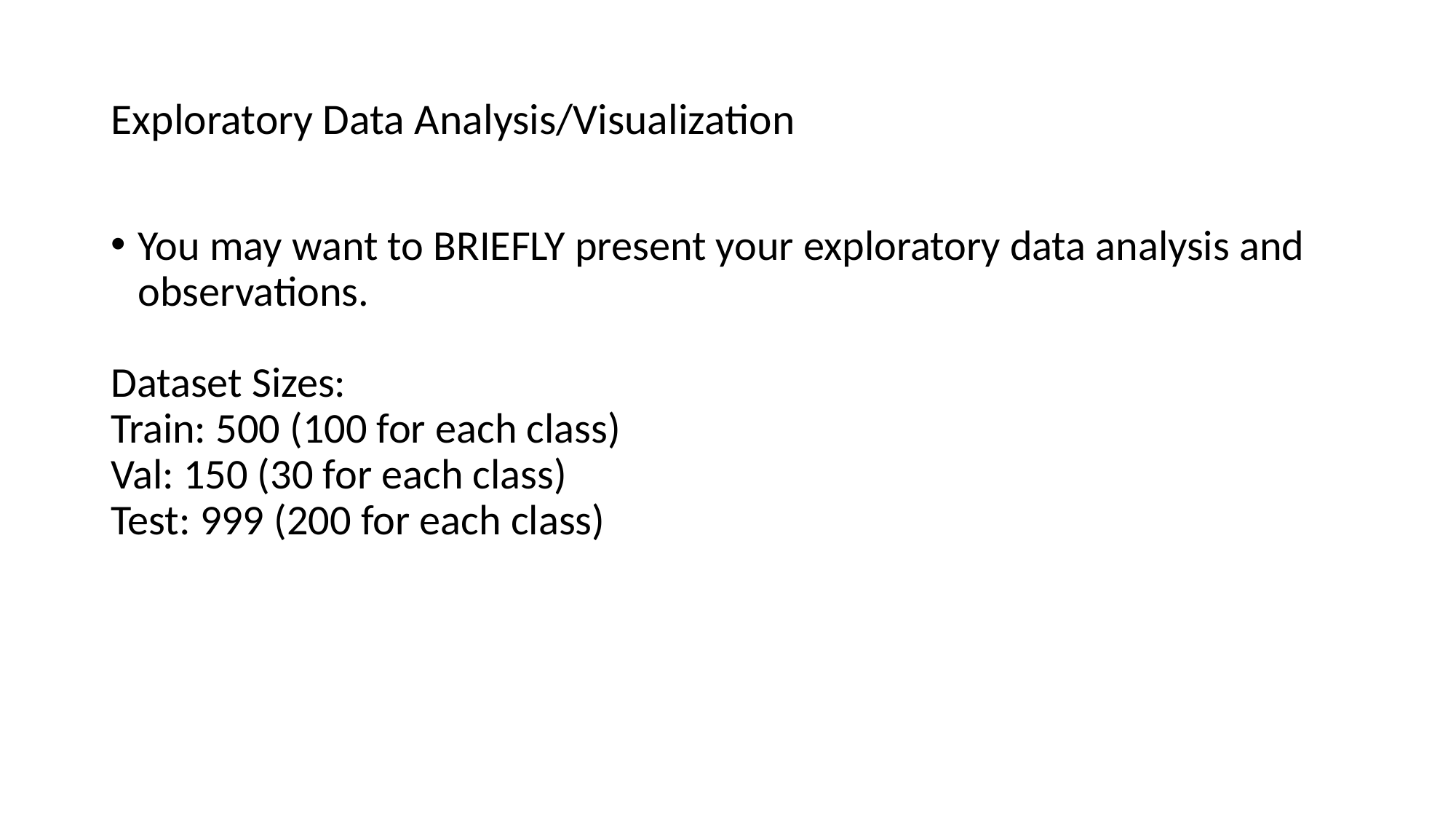

# Exploratory Data Analysis/Visualization
You may want to BRIEFLY present your exploratory data analysis and observations.

Dataset Sizes:
Train: 500 (100 for each class)
Val: 150 (30 for each class)
Test: 999 (200 for each class)